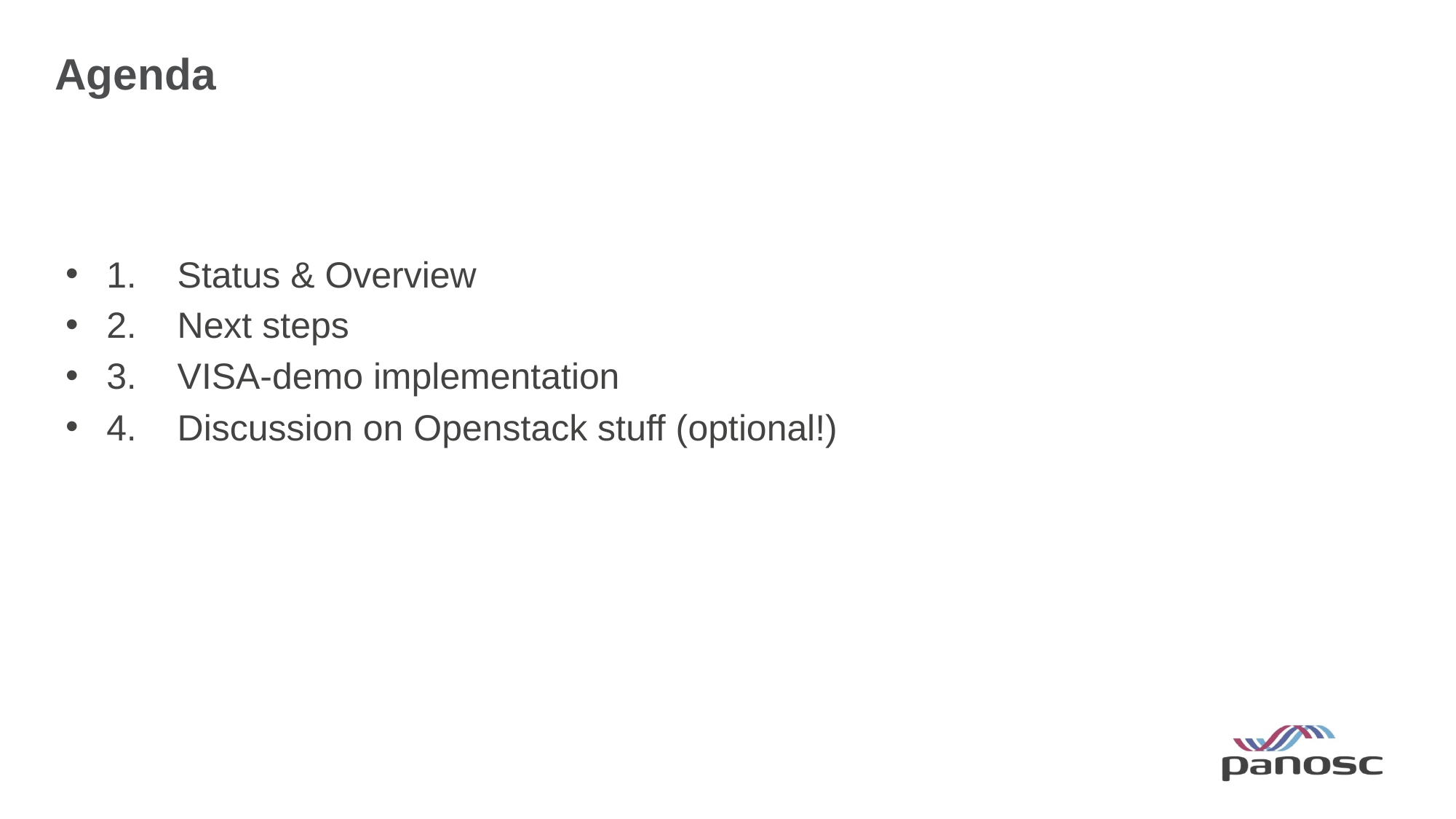

# Agenda

1.    Status & Overview
2.    Next steps
3.    VISA-demo implementation
4.    Discussion on Openstack stuff (optional!)